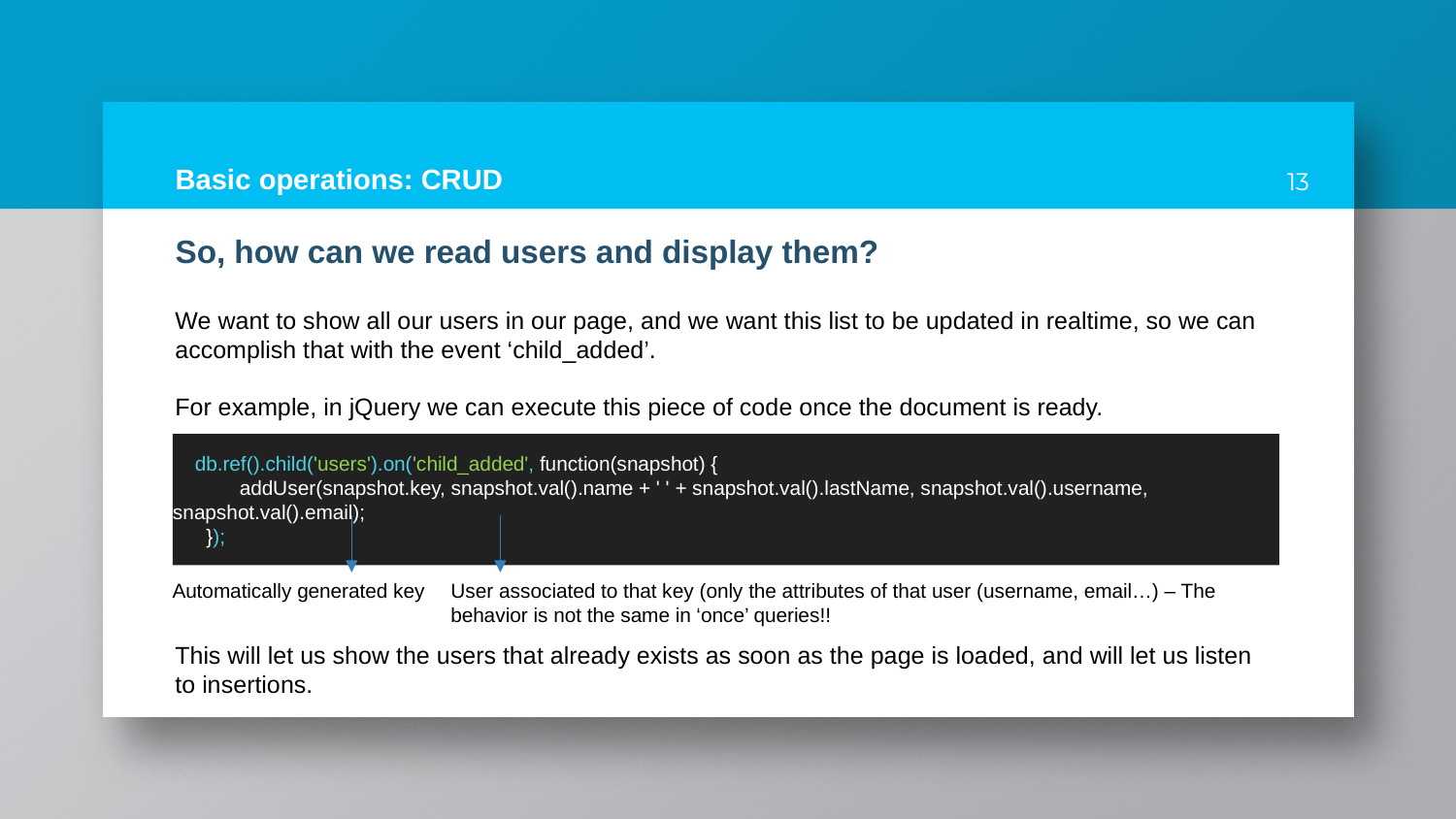

# Basic operations: CRUD
13
So, how can we read users and display them?
We want to show all our users in our page, and we want this list to be updated in realtime, so we can accomplish that with the event ‘child_added’.

For example, in jQuery we can execute this piece of code once the document is ready.
    db.ref().child('users').on('child_added', function(snapshot) {
            addUser(snapshot.key, snapshot.val().name + ' ' + snapshot.val().lastName, snapshot.val().username, snapshot.val().email);
      });
Automatically generated key
User associated to that key (only the attributes of that user (username, email…) – The behavior is not the same in ‘once’ queries!!
This will let us show the users that already exists as soon as the page is loaded, and will let us listen to insertions.